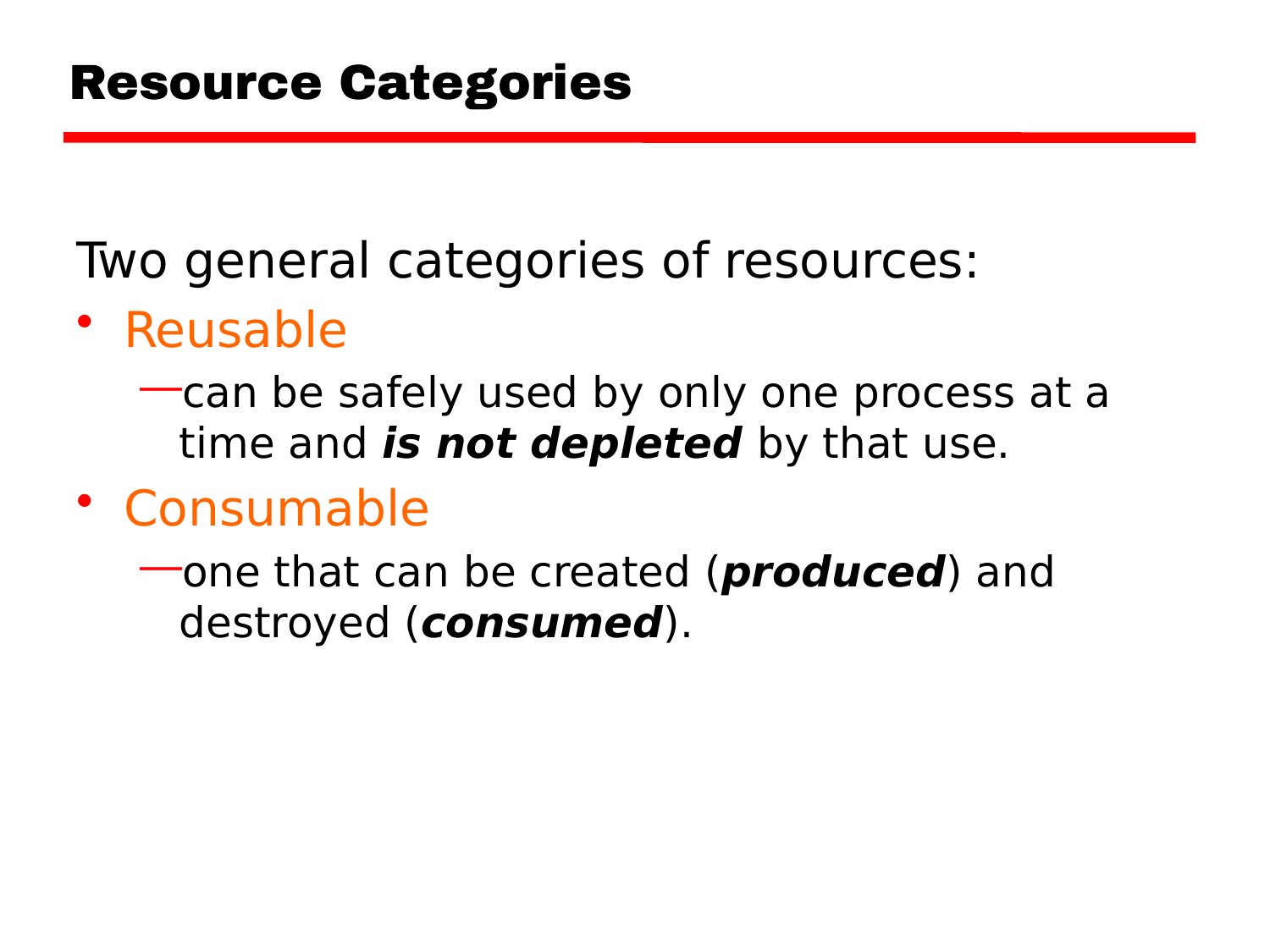

Resource Categories
Two general categories of resources:
Reusable
can be safely used by only one process at a time and is not depleted by that use.
Consumable
one that can be created (produced) and destroyed (consumed).